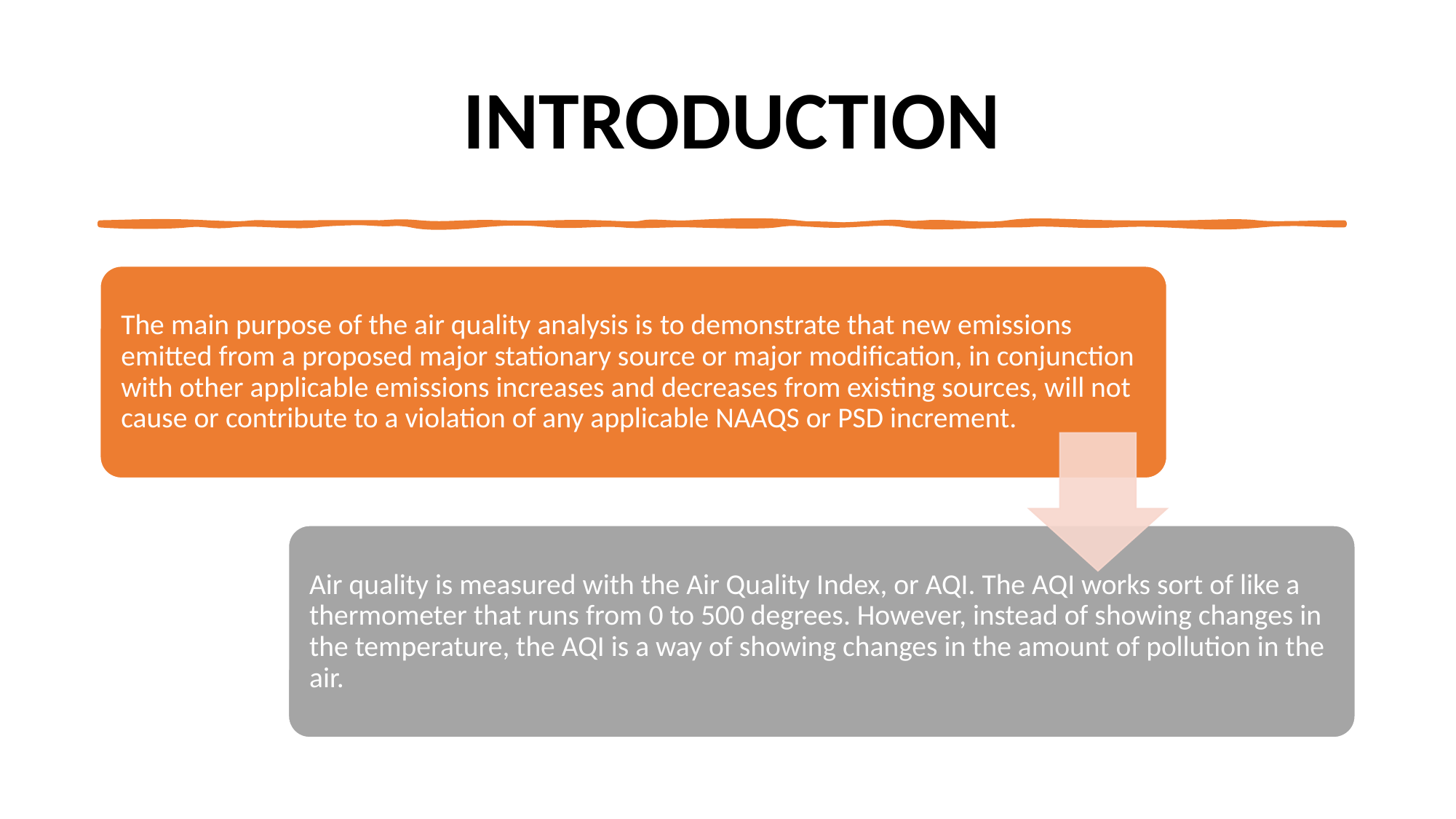

# INTRODUCTION

The main purpose of the air quality analysis is to demonstrate that new emissions emitted from a proposed major stationary source or major modification, in conjunction with other applicable emissions increases and decreases from existing sources, will not cause or contribute to a violation of any applicable NAAQS or PSD increment.
Air quality is measured with the Air Quality Index, or AQI. The AQI works sort of like a thermometer that runs from 0 to 500 degrees. However, instead of showing changes in the temperature, the AQI is a way of showing changes in the amount of pollution in the air.